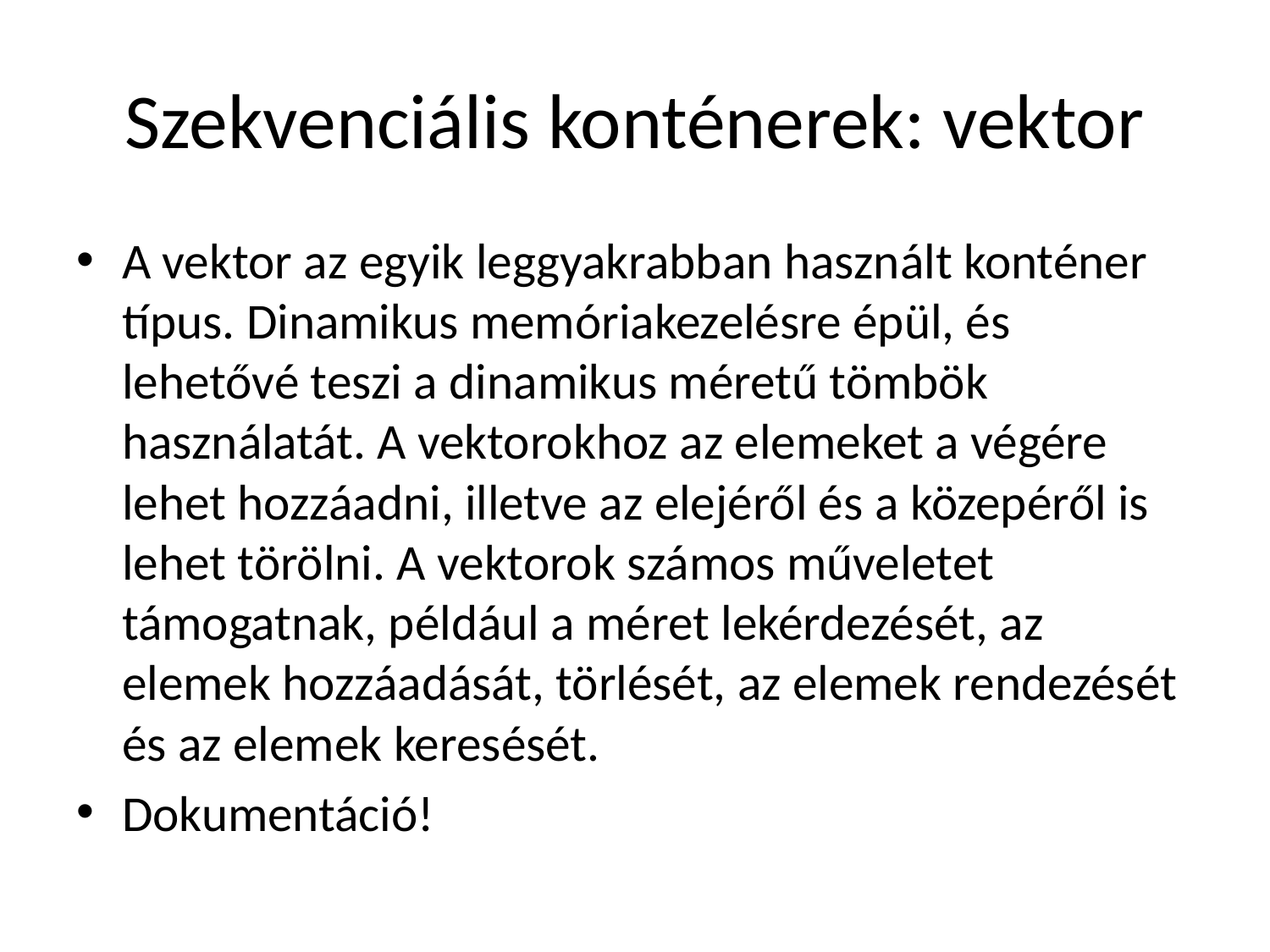

# Szekvenciális konténerek: vektor
A vektor az egyik leggyakrabban használt konténer típus. Dinamikus memóriakezelésre épül, és lehetővé teszi a dinamikus méretű tömbök használatát. A vektorokhoz az elemeket a végére lehet hozzáadni, illetve az elejéről és a közepéről is lehet törölni. A vektorok számos műveletet támogatnak, például a méret lekérdezését, az elemek hozzáadását, törlését, az elemek rendezését és az elemek keresését.
Dokumentáció!